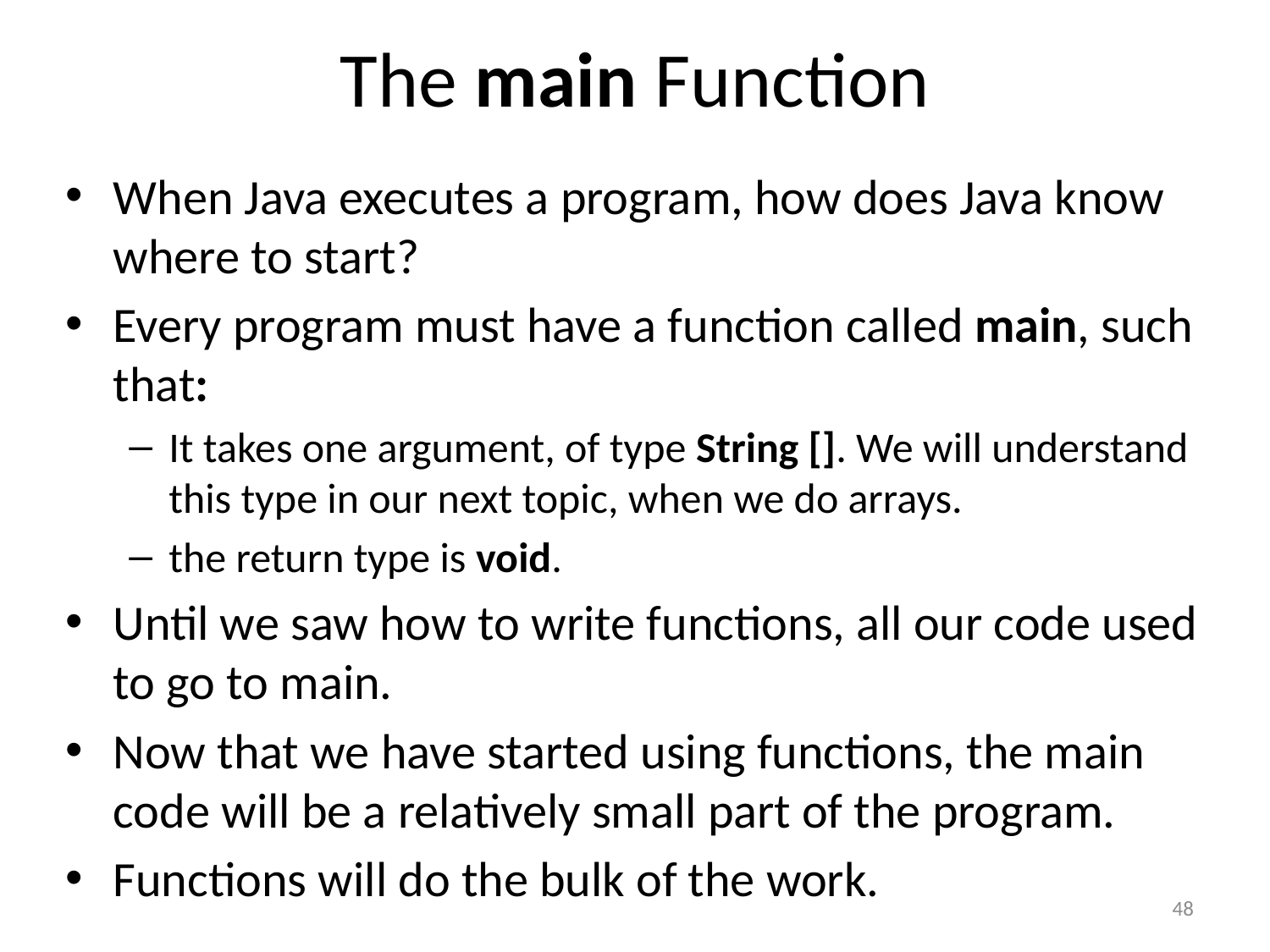

# The main Function
When Java executes a program, how does Java know where to start?
Every program must have a function called main, such that:
It takes one argument, of type String []. We will understand this type in our next topic, when we do arrays.
the return type is void.
Until we saw how to write functions, all our code used to go to main.
Now that we have started using functions, the main code will be a relatively small part of the program.
Functions will do the bulk of the work.
48